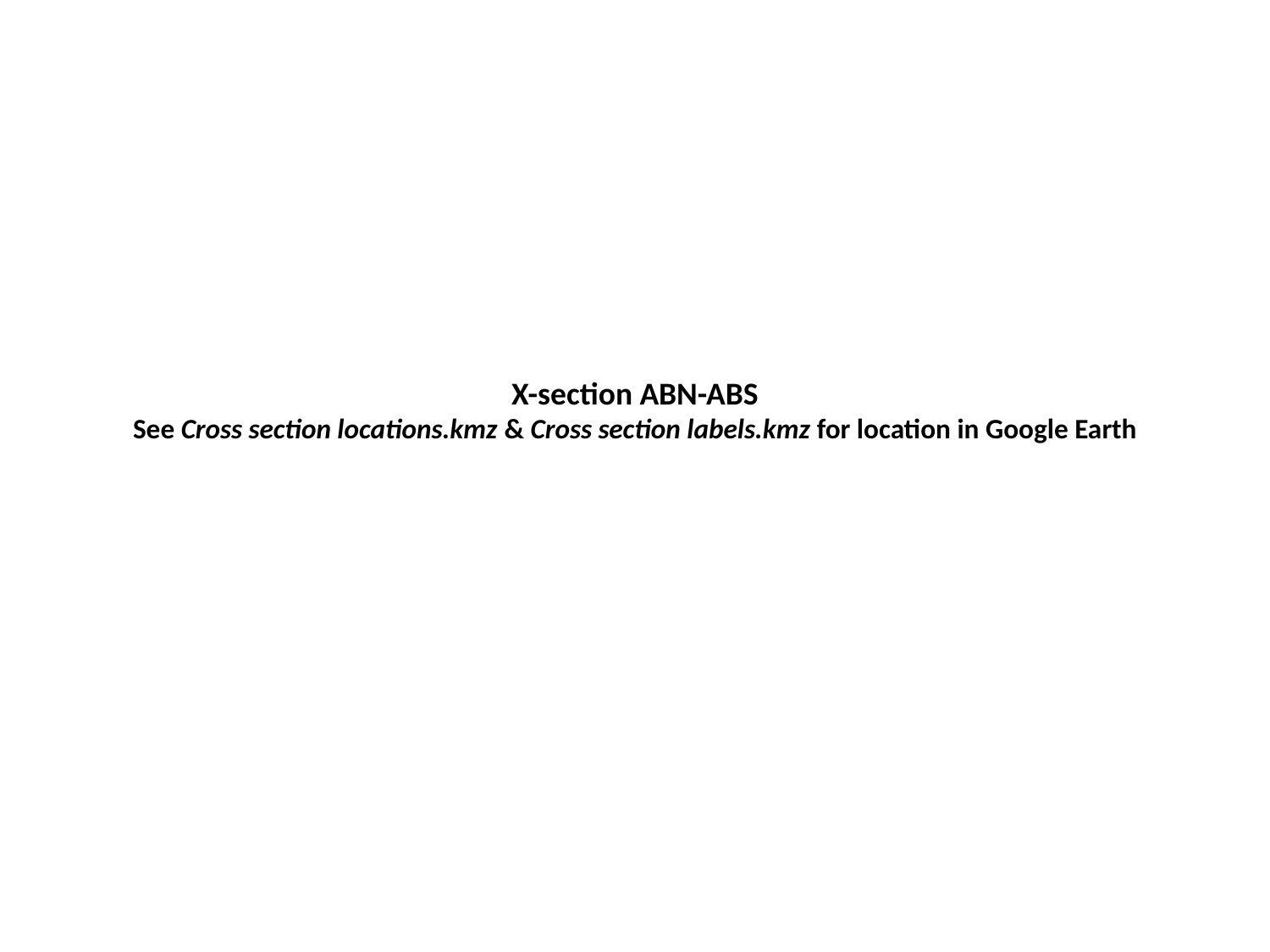

X-section ABN-ABS
See Cross section locations.kmz & Cross section labels.kmz for location in Google Earth